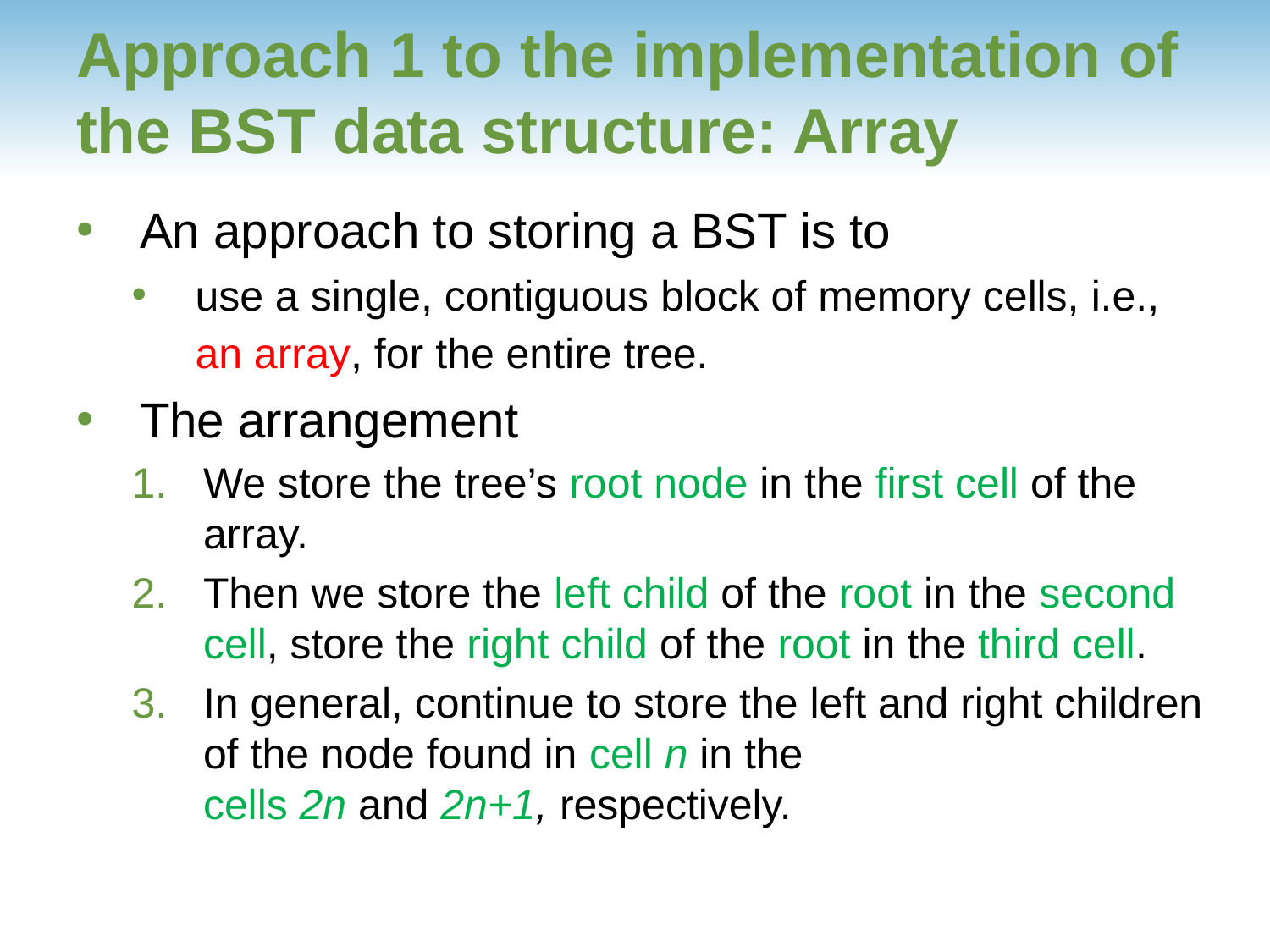

# Approach 1 to the implementation of the BST data structure: Array
An approach to storing a BST is to
use a single, contiguous block of memory cells, i.e., an array, for the entire tree.
The arrangement
We store the tree’s root node in the first cell of the array.
Then we store the left child of the root in the second cell, store the right child of the root in the third cell.
In general, continue to store the left and right children of the node found in cell n in the cells 2n and 2n+1, respectively.